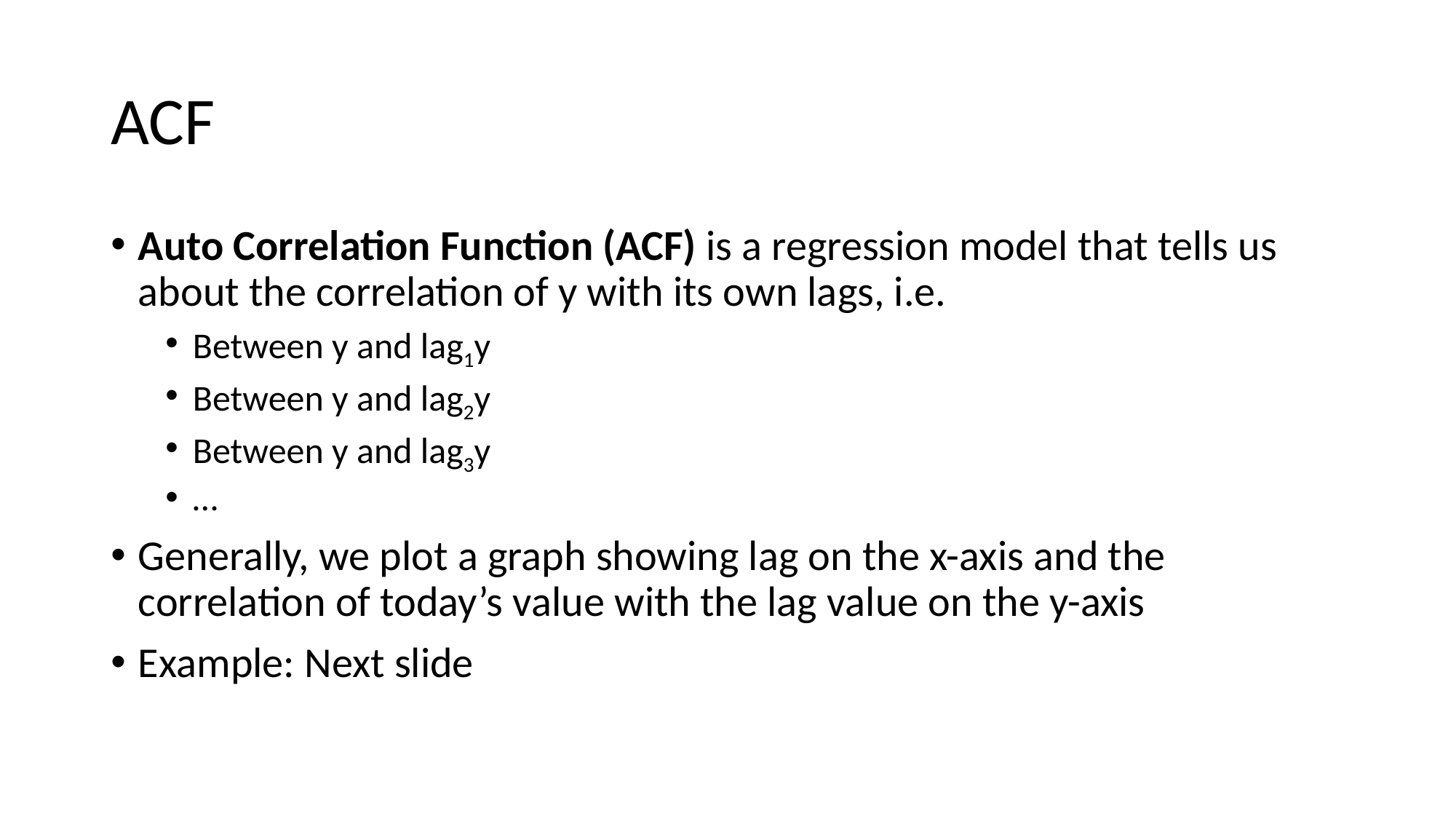

# ACF
Auto Correlation Function (ACF) is a regression model that tells us about the correlation of y with its own lags, i.e.
Between y and lag1y
Between y and lag2y
Between y and lag3y
…
Generally, we plot a graph showing lag on the x-axis and the correlation of today’s value with the lag value on the y-axis
Example: Next slide